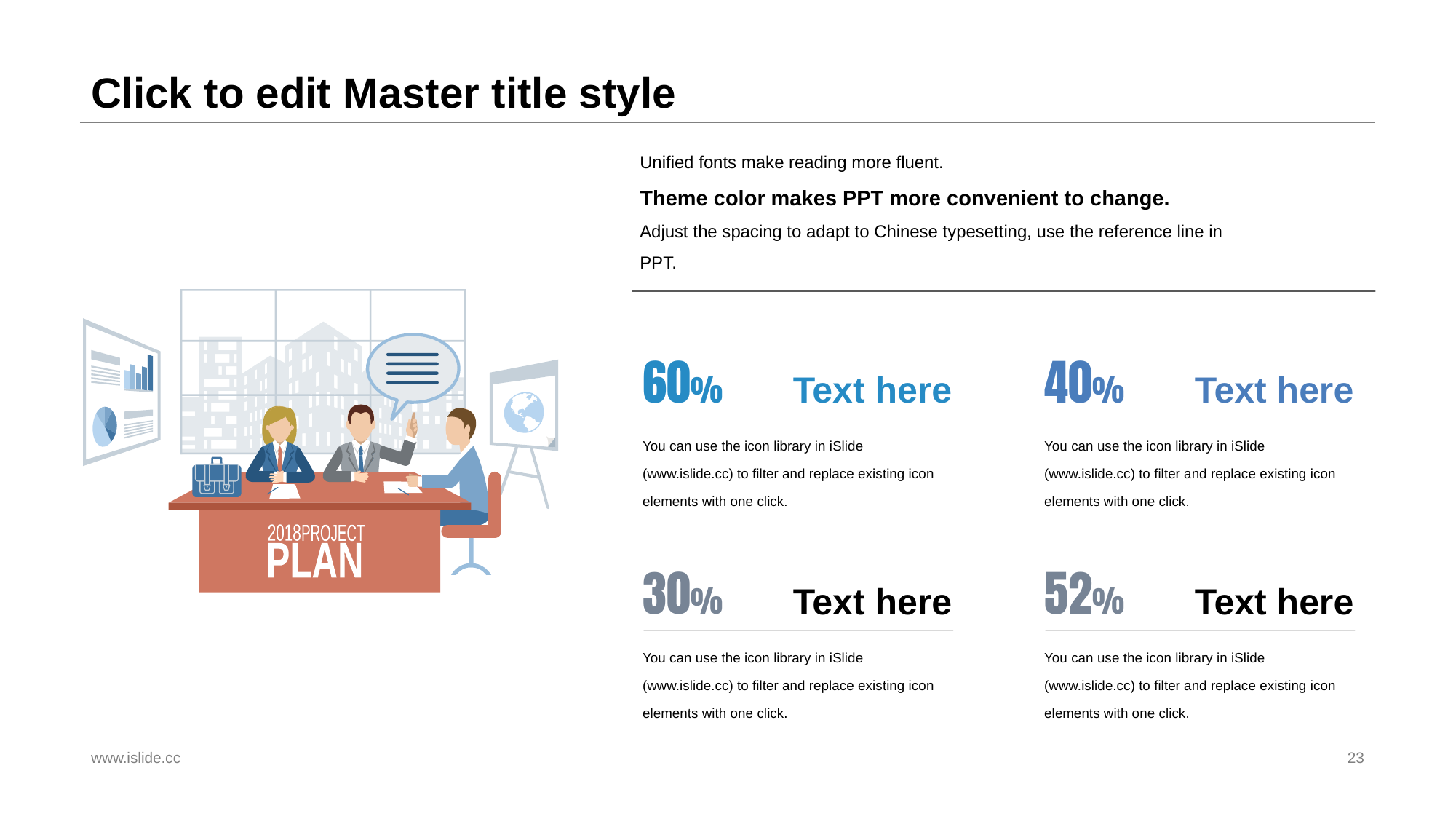

# Click to edit Master title style
Unified fonts make reading more fluent.
Theme color makes PPT more convenient to change.
Adjust the spacing to adapt to Chinese typesetting, use the reference line in PPT.

60%
Text here
You can use the icon library in iSlide  (www.islide.cc) to filter and replace existing icon elements with one click.
40%
Text here
You can use the icon library in iSlide  (www.islide.cc) to filter and replace existing icon elements with one click.
2018
PROJECT
PLAN
30%
Text here
You can use the icon library in iSlide  (www.islide.cc) to filter and replace existing icon elements with one click.
52%
Text here
You can use the icon library in iSlide  (www.islide.cc) to filter and replace existing icon elements with one click.
www.islide.cc
23